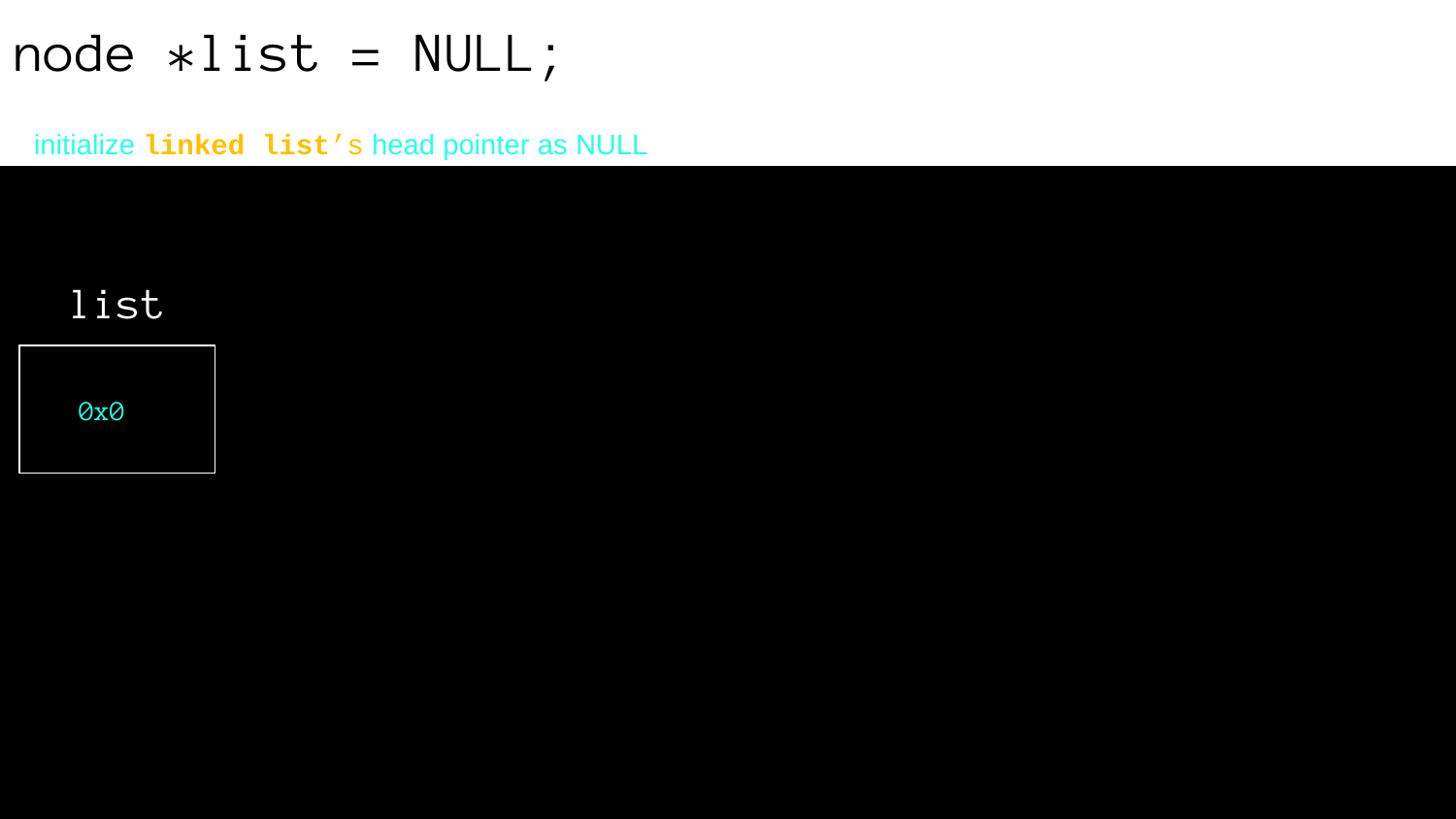

node *list = NULL;
initialize linked list’s head pointer as NULL
list

0x0